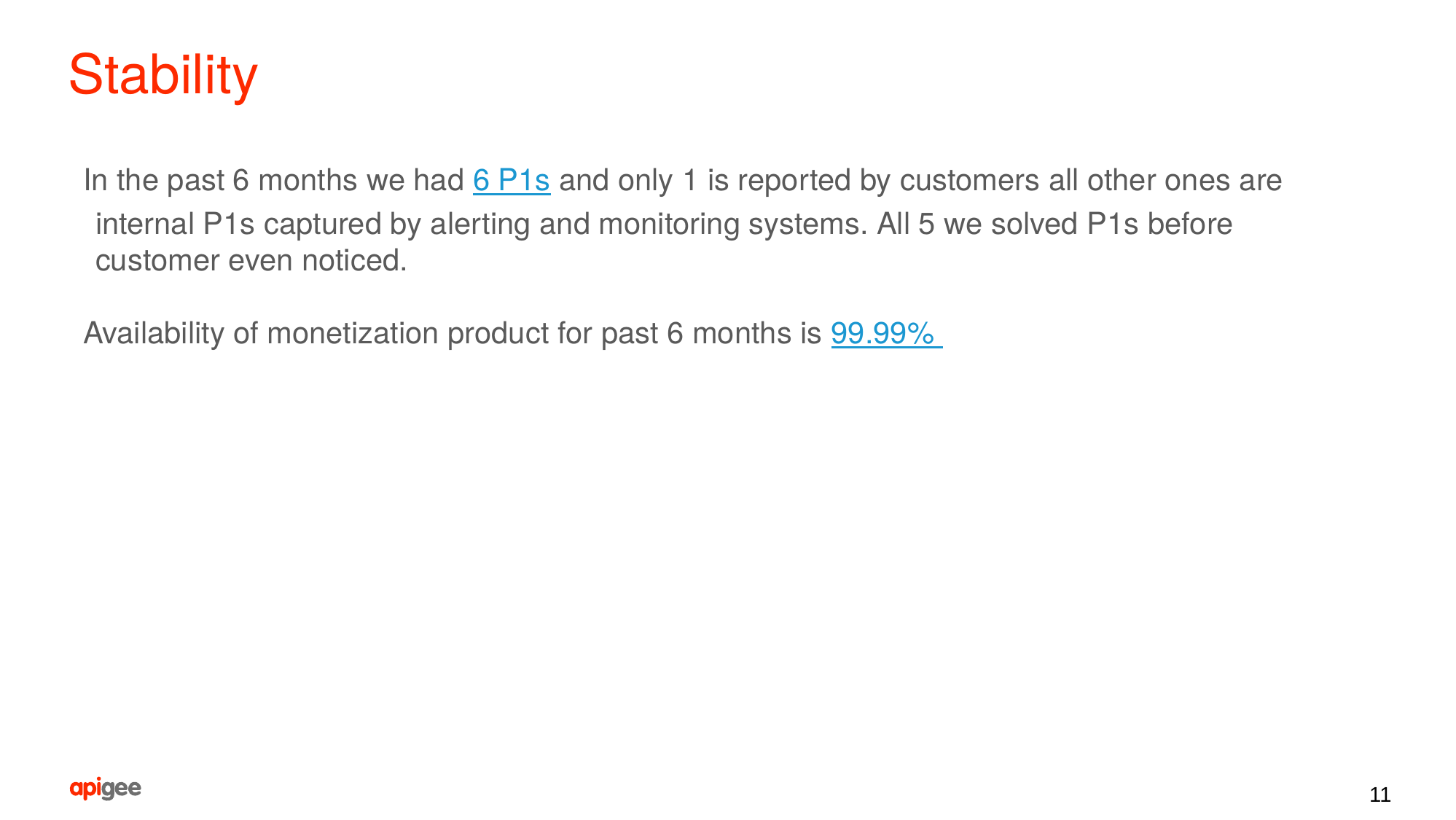

# Stability
In the past 6 months we had 6 P1s and only 1 is reported by customers all other ones are internal P1s captured by alerting and monitoring systems. All 5 we solved P1s before customer even noticed.

Availability of monetization product for past 6 months is 99.99%

11